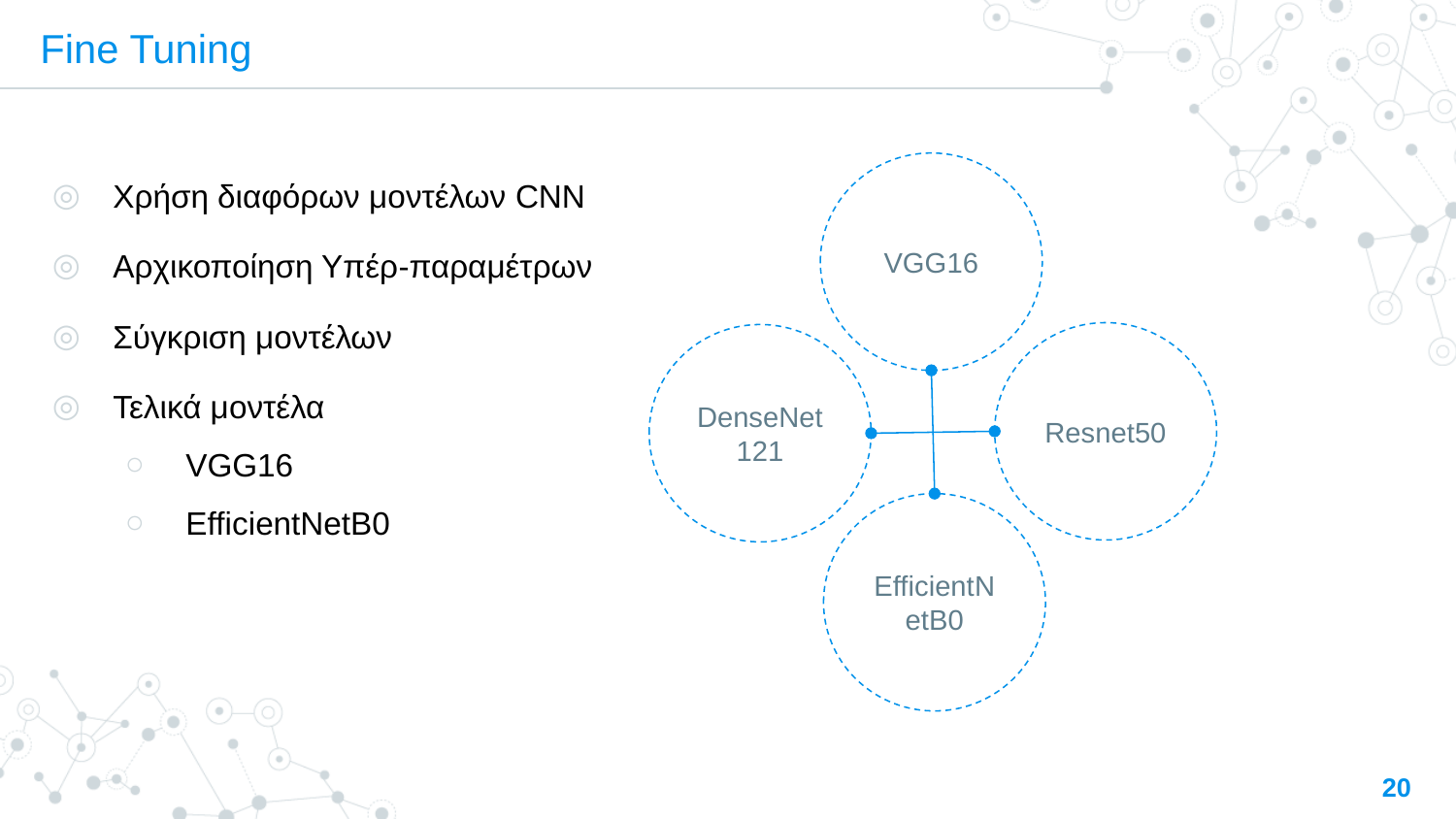

# Fine Tuning
Χρήση διαφόρων μοντέλων CNN
Αρχικοποίηση Υπέρ-παραμέτρων
Σύγκριση μοντέλων
Τελικά μοντέλα
VGG16
EfficientNetB0
VGG16
Resnet50
DenseNet121
EfficientNetB0
20